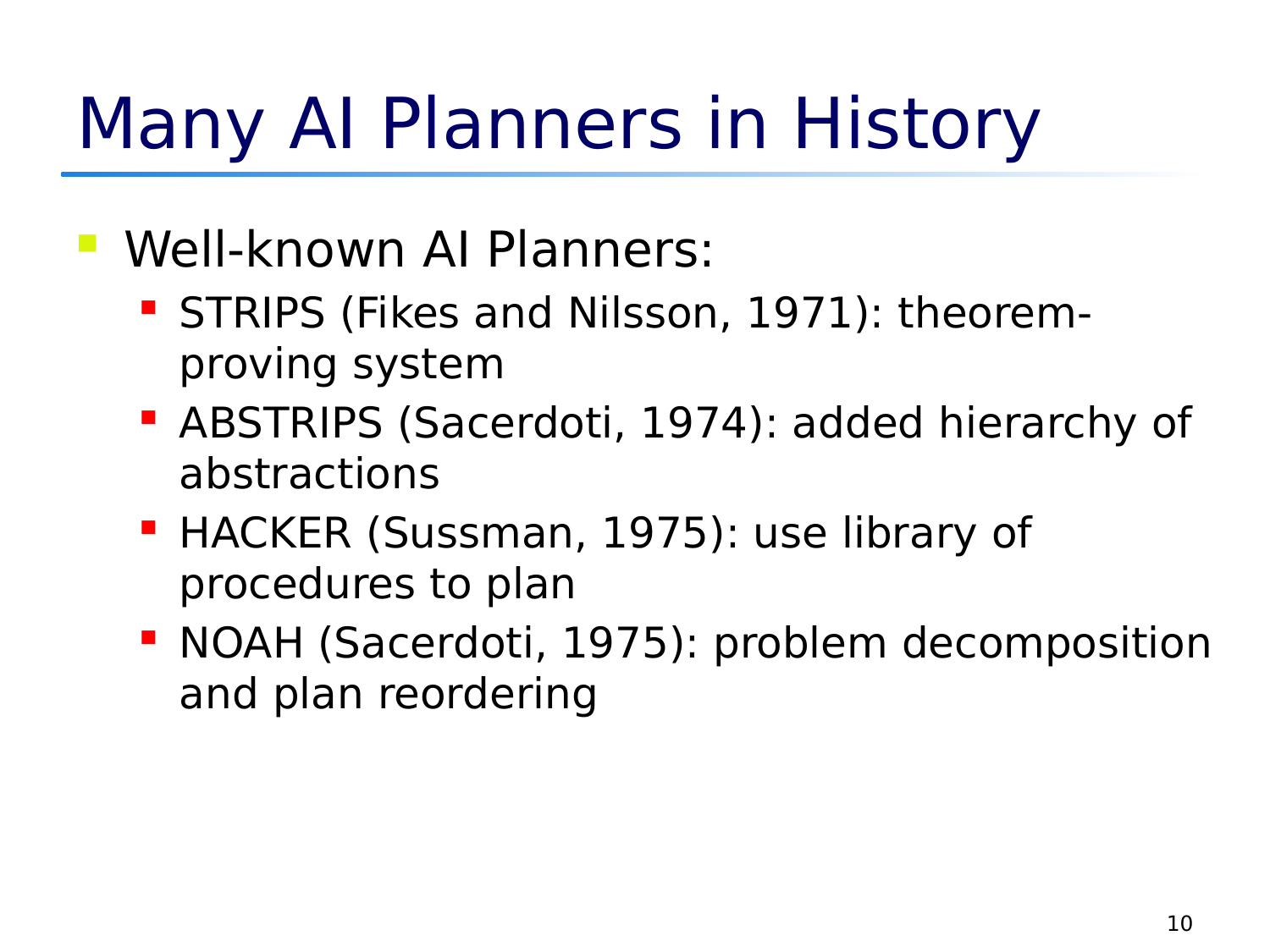

# Many AI Planners in History
Well-known AI Planners:
STRIPS (Fikes and Nilsson, 1971): theorem-proving system
ABSTRIPS (Sacerdoti, 1974): added hierarchy of abstractions
HACKER (Sussman, 1975): use library of procedures to plan
NOAH (Sacerdoti, 1975): problem decomposition and plan reordering
10